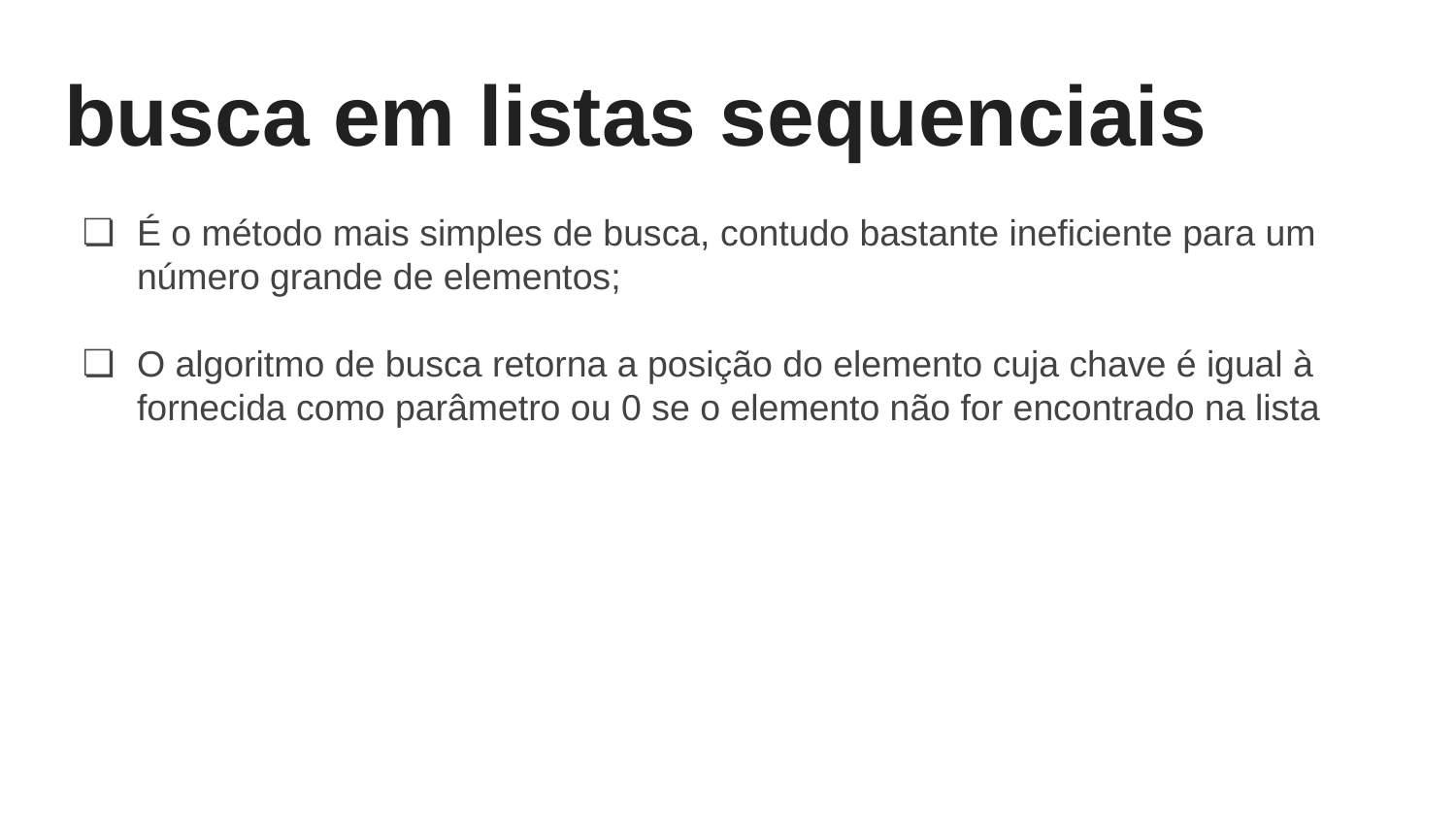

# busca em listas sequenciais
É o método mais simples de busca, contudo bastante ineficiente para um número grande de elementos;

O algoritmo de busca retorna a posição do elemento cuja chave é igual à fornecida como parâmetro ou 0 se o elemento não for encontrado na lista